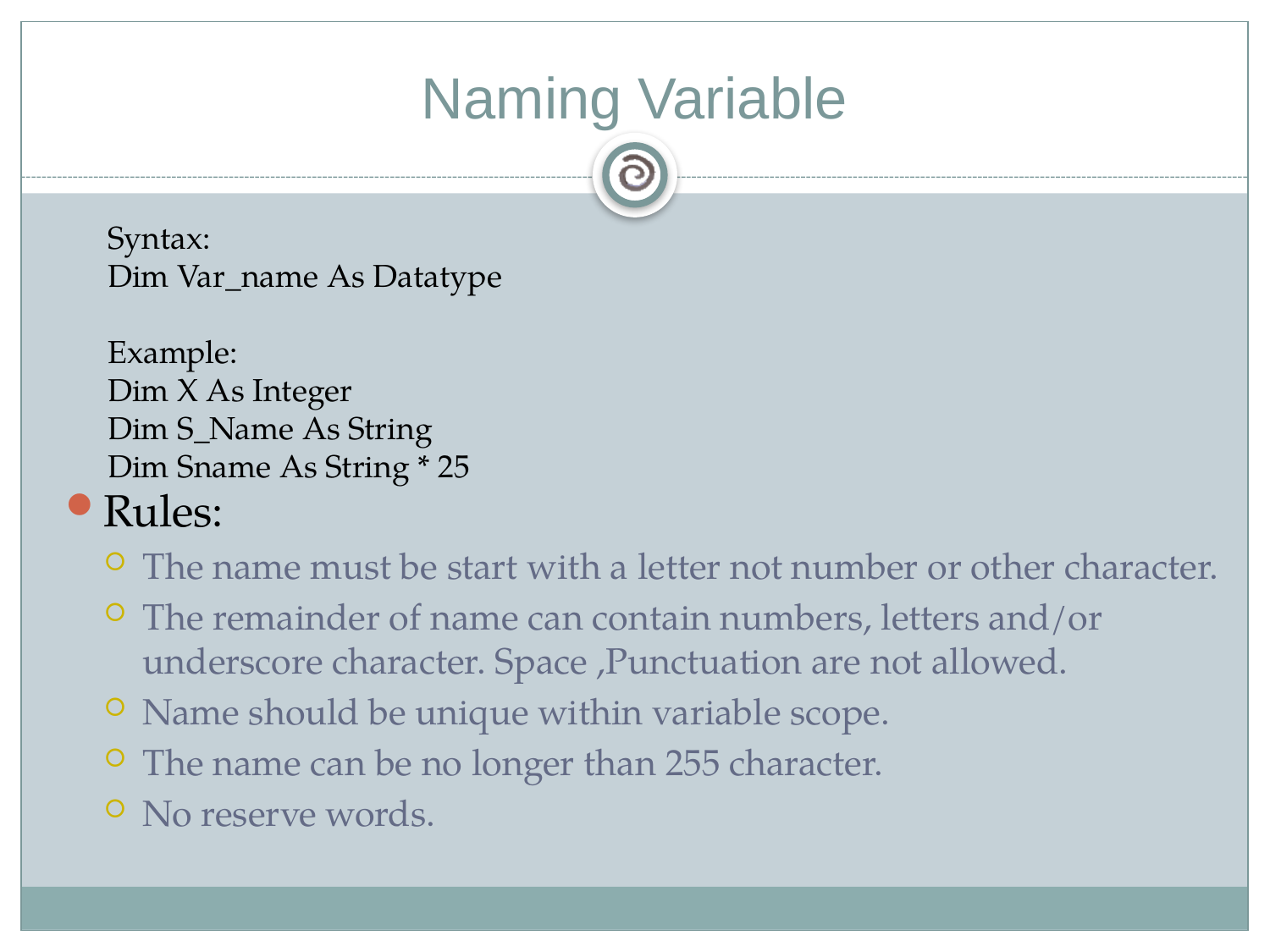

# Naming Variable
Syntax:
Dim Var_name As Datatype

Example:
Dim X As Integer
Dim S_Name As String
Dim Sname As String * 25
Rules:
The name must be start with a letter not number or other character.
The remainder of name can contain numbers, letters and/or underscore character. Space ,Punctuation are not allowed.
Name should be unique within variable scope.
The name can be no longer than 255 character.
No reserve words.